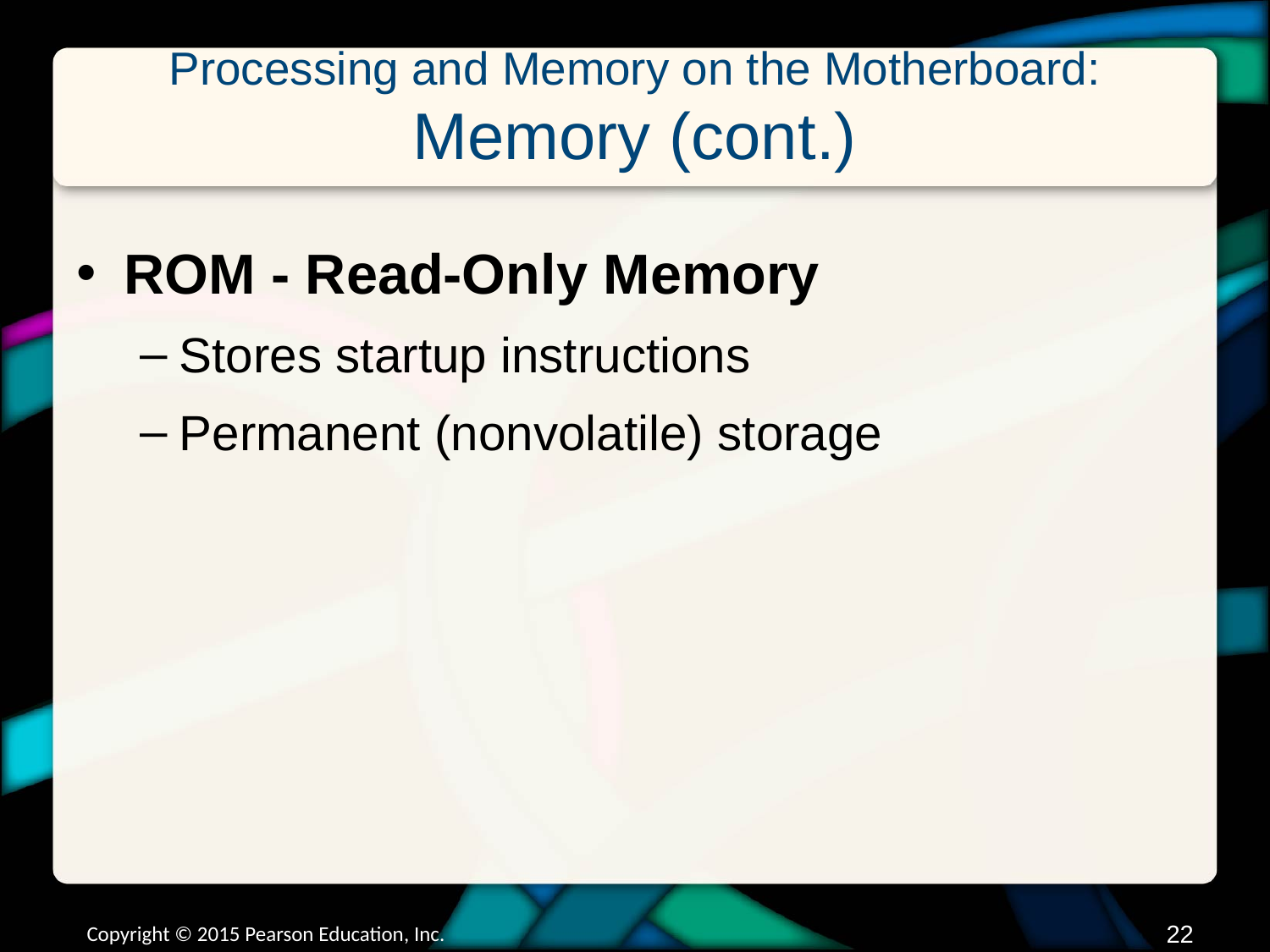

# Processing and Memory on the Motherboard: Memory (cont.)
ROM - Read-Only Memory
Stores startup instructions
Permanent (nonvolatile) storage

Copyright © 2015 Pearson Education, Inc.
22